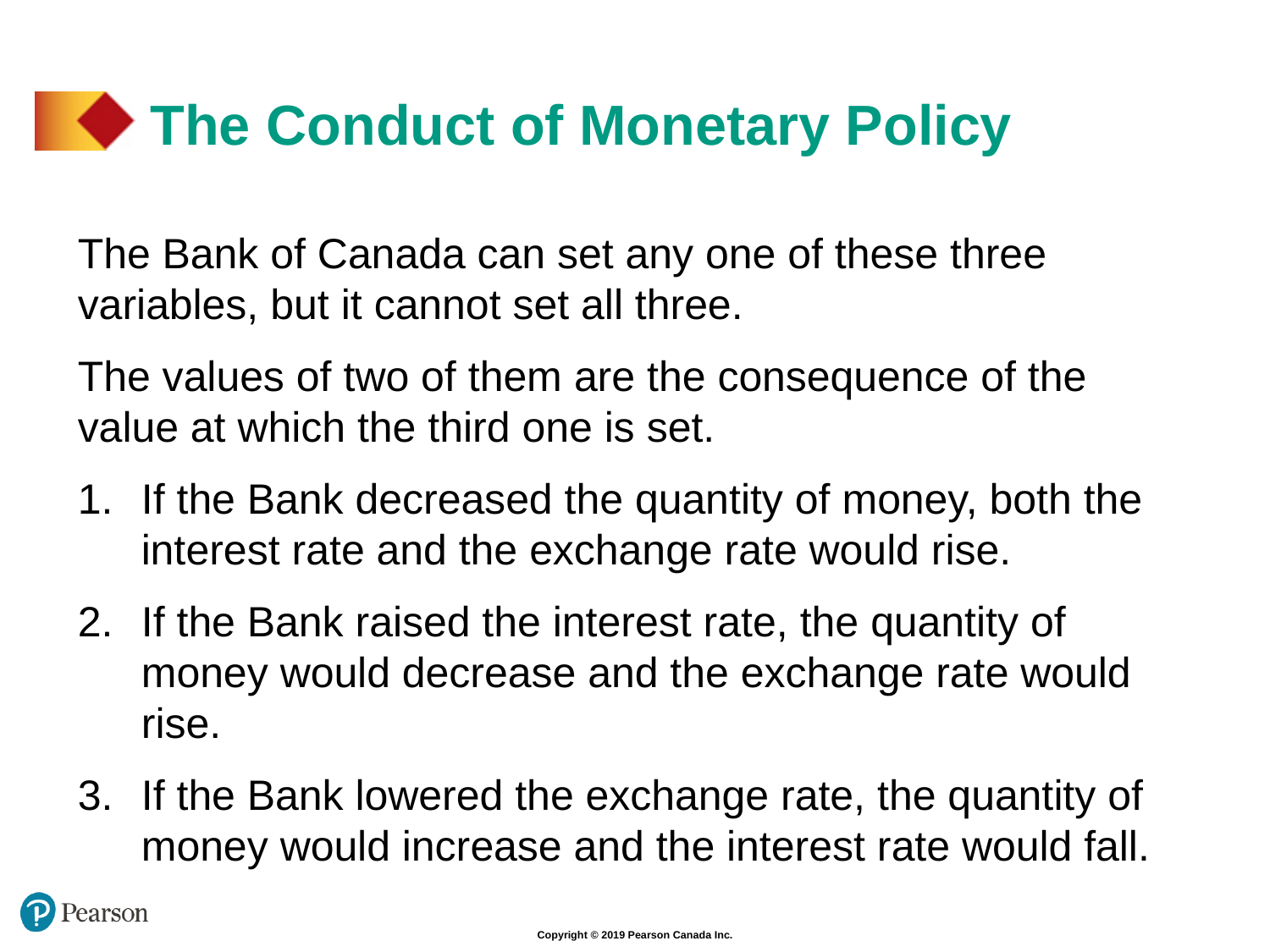

# The Conduct of Monetary Policy
The Bank of Canada can set any one of these three variables, but it cannot set all three.
The values of two of them are the consequence of the value at which the third one is set.
If the Bank decreased the quantity of money, both the interest rate and the exchange rate would rise.
If the Bank raised the interest rate, the quantity of money would decrease and the exchange rate would rise.
If the Bank lowered the exchange rate, the quantity of money would increase and the interest rate would fall.